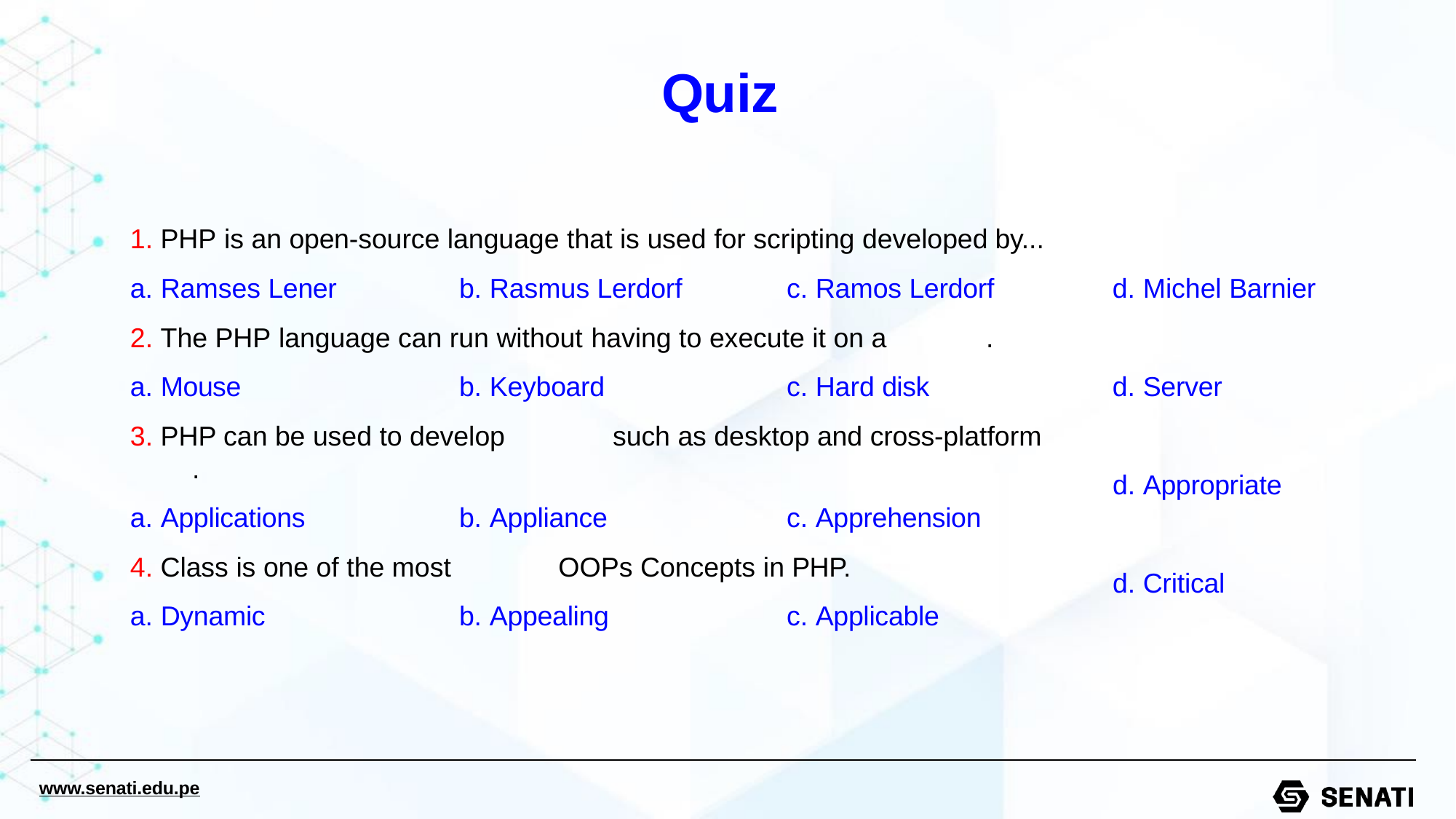

# Quiz
PHP is an open-source language that is used for scripting developed by...
a. Ramses Lener	b. Rasmus Lerdorf	c. Ramos Lerdorf
The PHP language can run without having to execute it on a 	.
a. Mouse	b. Keyboard	c. Hard disk
PHP can be used to develop 	such as desktop and cross-platform 	.
a. Applications	b. Appliance	c. Apprehension
Class is one of the most 	OOPs Concepts in PHP.
a. Dynamic	b. Appealing	c. Applicable
d. Michel Barnier
d. Server
d. Appropriate
d. Critical
www.senati.edu.pe